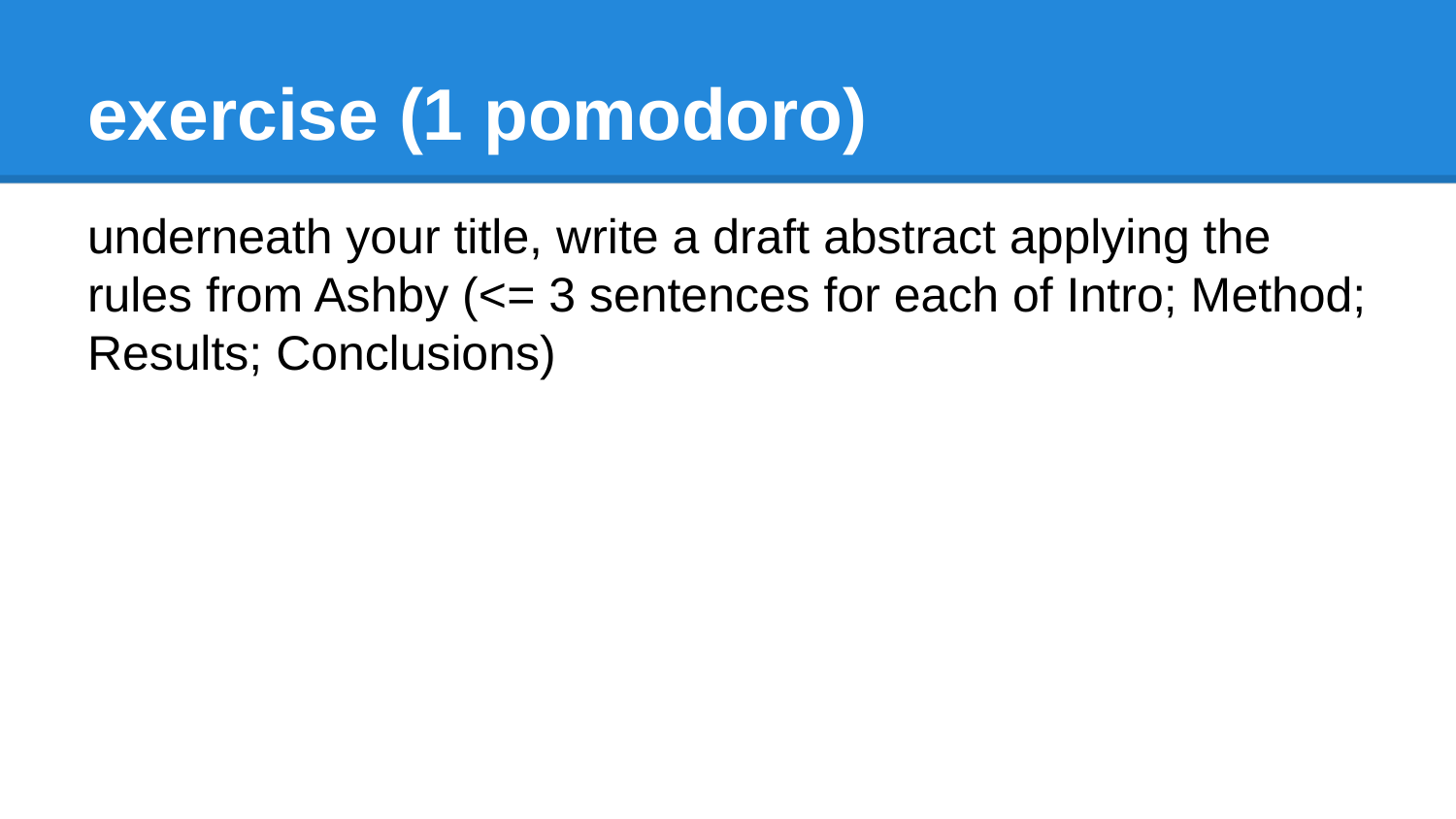

# exercise (1 pomodoro)
underneath your title, write a draft abstract applying the rules from Ashby (<= 3 sentences for each of Intro; Method; Results; Conclusions)